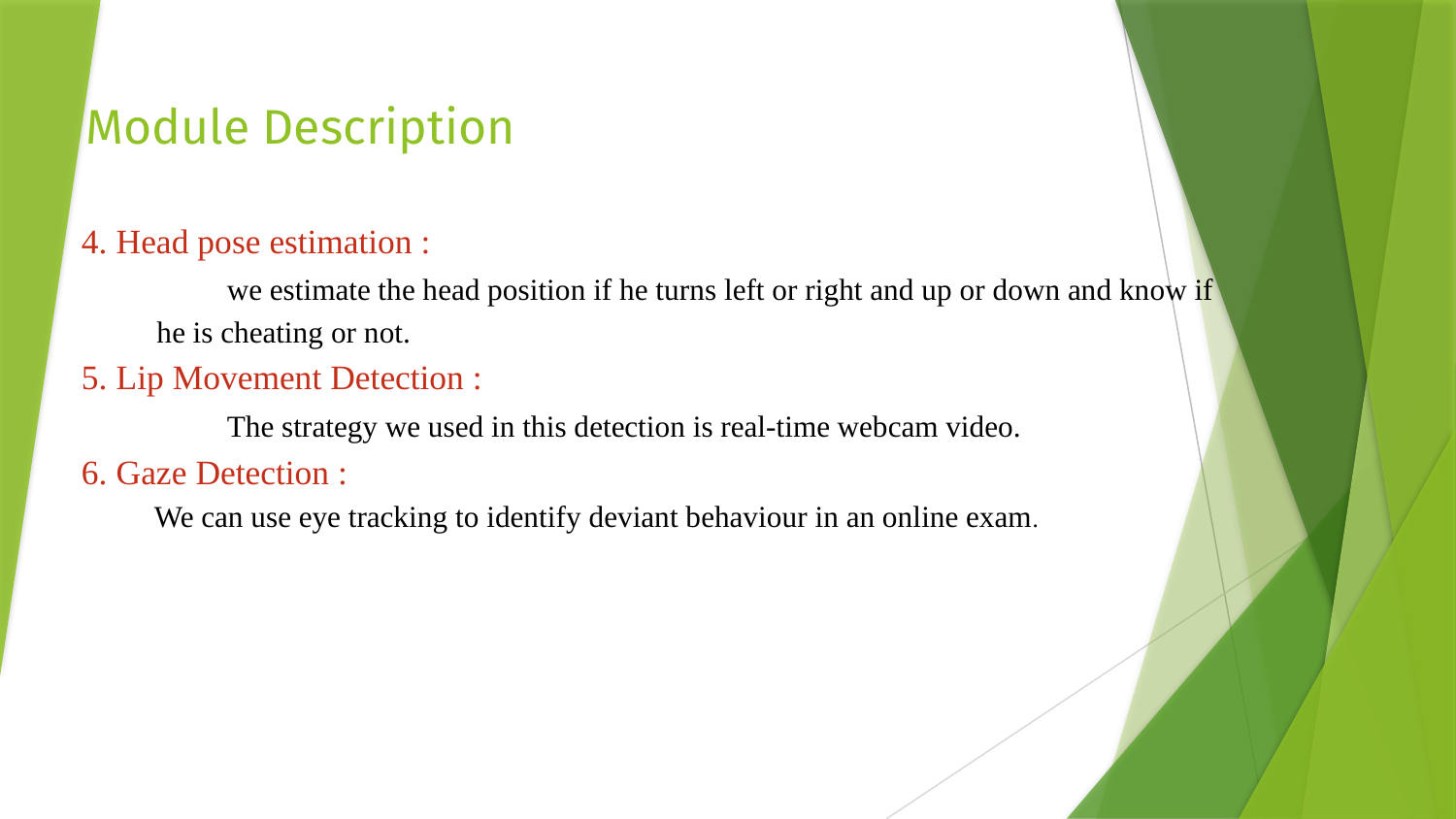

# Module Description
4. Head pose estimation :
    	we estimate the head position if he turns left or right and up or down and know if
          he is cheating or not.
5. Lip Movement Detection :
      	The strategy we used in this detection is real-time webcam video.
6. Gaze Detection :
We can use eye tracking to identify deviant behaviour in an online exam.